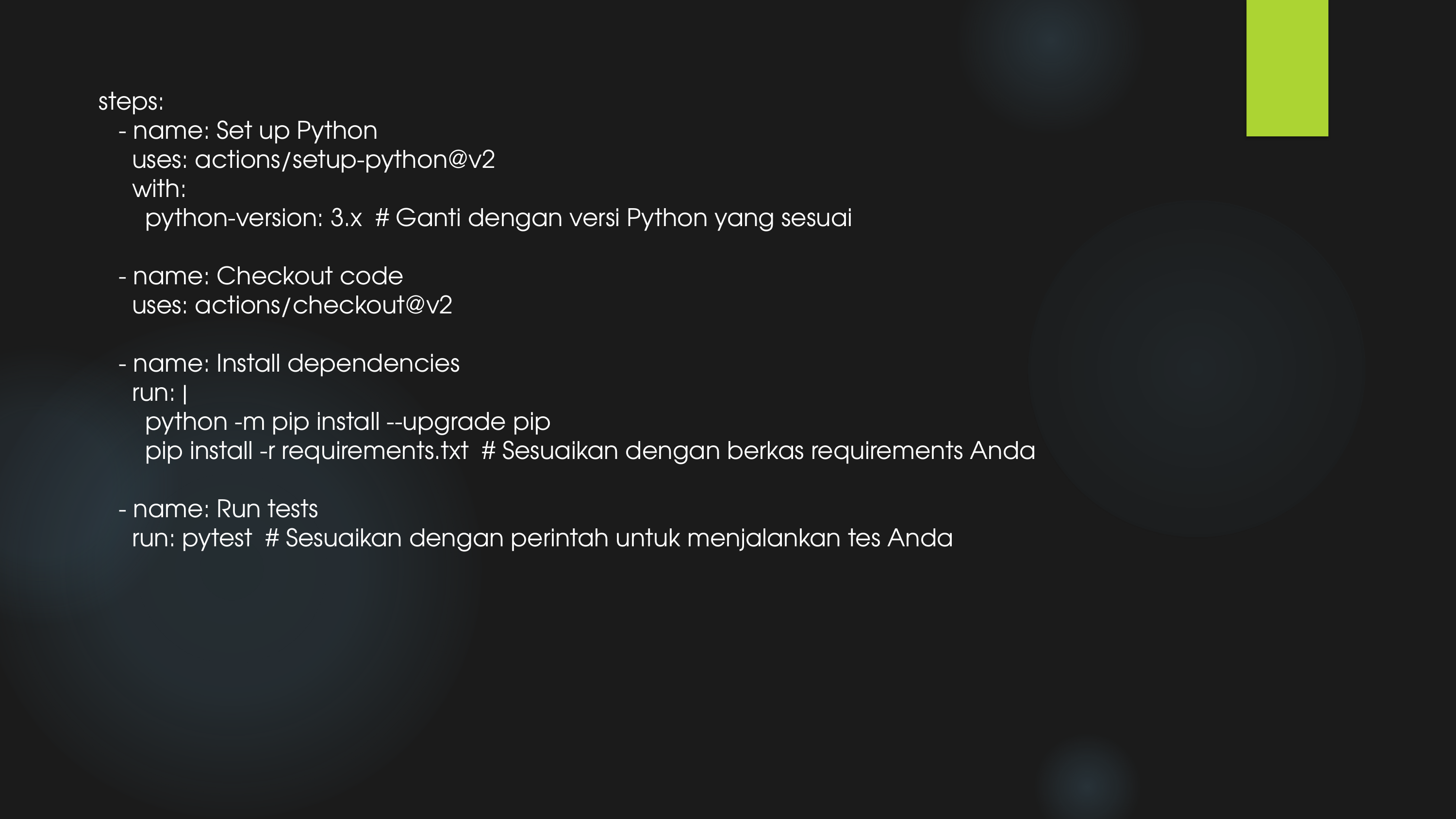

steps:
    - name: Set up Python
      uses: actions/setup-python@v2
      with:
        python-version: 3.x  # Ganti dengan versi Python yang sesuai

    - name: Checkout code
      uses: actions/checkout@v2

    - name: Install dependencies
      run: |
        python -m pip install --upgrade pip
        pip install -r requirements.txt  # Sesuaikan dengan berkas requirements Anda

    - name: Run tests
      run: pytest  # Sesuaikan dengan perintah untuk menjalankan tes Anda